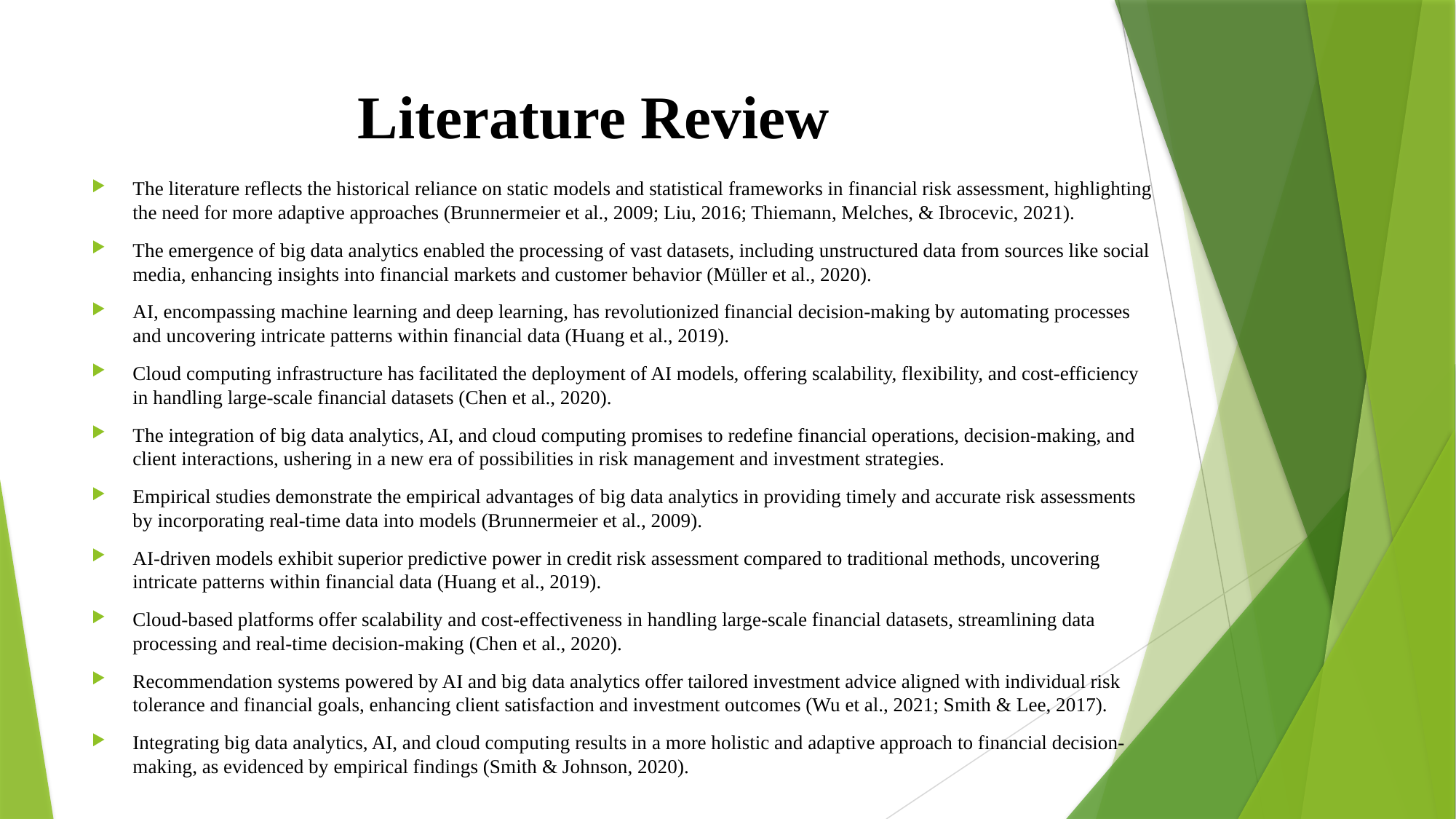

# Literature Review
The literature reflects the historical reliance on static models and statistical frameworks in financial risk assessment, highlighting the need for more adaptive approaches (Brunnermeier et al., 2009; Liu, 2016; Thiemann, Melches, & Ibrocevic, 2021).
The emergence of big data analytics enabled the processing of vast datasets, including unstructured data from sources like social media, enhancing insights into financial markets and customer behavior (Müller et al., 2020).
AI, encompassing machine learning and deep learning, has revolutionized financial decision-making by automating processes and uncovering intricate patterns within financial data (Huang et al., 2019).
Cloud computing infrastructure has facilitated the deployment of AI models, offering scalability, flexibility, and cost-efficiency in handling large-scale financial datasets (Chen et al., 2020).
The integration of big data analytics, AI, and cloud computing promises to redefine financial operations, decision-making, and client interactions, ushering in a new era of possibilities in risk management and investment strategies.
Empirical studies demonstrate the empirical advantages of big data analytics in providing timely and accurate risk assessments by incorporating real-time data into models (Brunnermeier et al., 2009).
AI-driven models exhibit superior predictive power in credit risk assessment compared to traditional methods, uncovering intricate patterns within financial data (Huang et al., 2019).
Cloud-based platforms offer scalability and cost-effectiveness in handling large-scale financial datasets, streamlining data processing and real-time decision-making (Chen et al., 2020).
Recommendation systems powered by AI and big data analytics offer tailored investment advice aligned with individual risk tolerance and financial goals, enhancing client satisfaction and investment outcomes (Wu et al., 2021; Smith & Lee, 2017).
Integrating big data analytics, AI, and cloud computing results in a more holistic and adaptive approach to financial decision-making, as evidenced by empirical findings (Smith & Johnson, 2020).